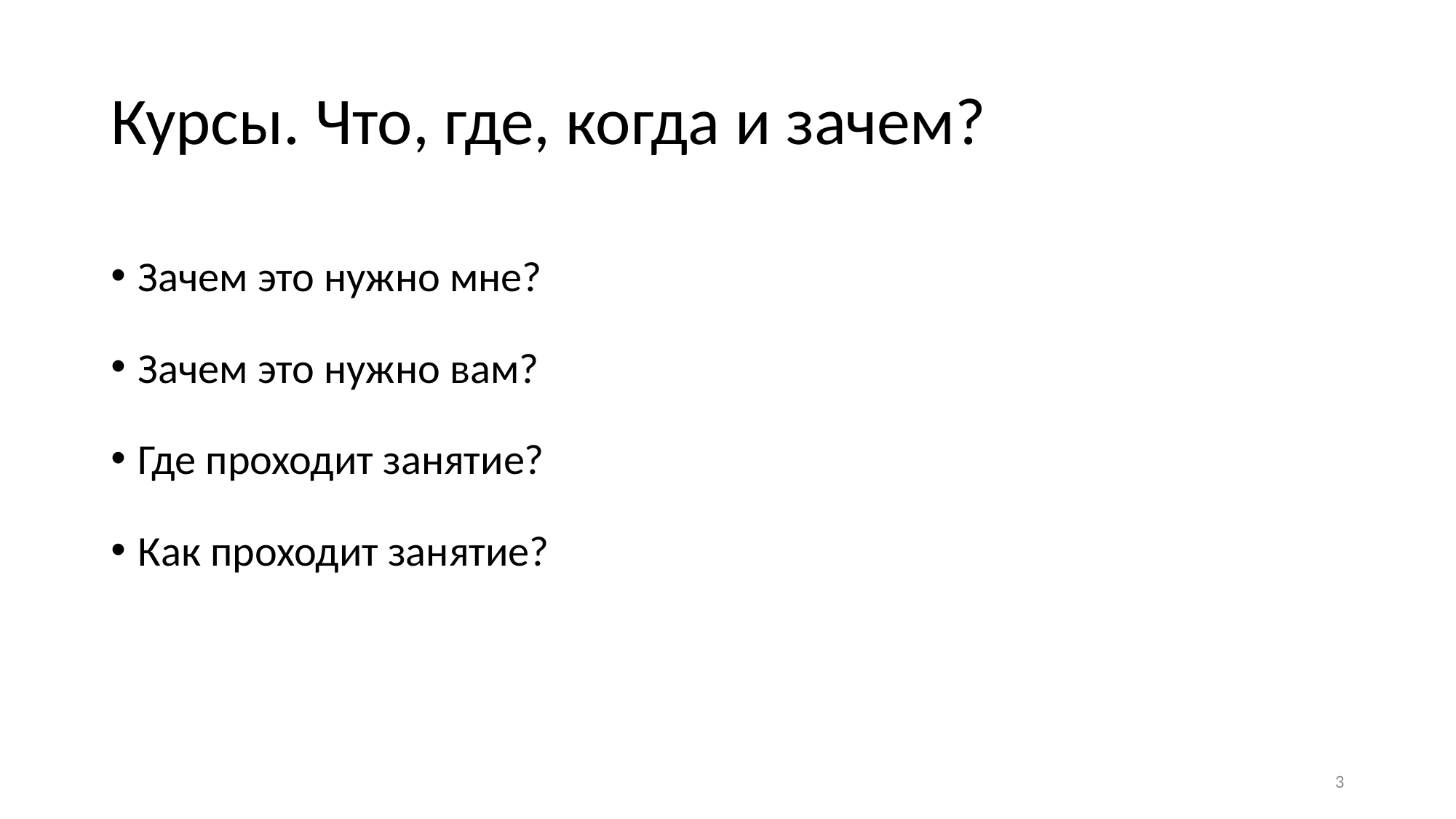

# Курсы. Что, где, когда и зачем?
Зачем это нужно мне?
Зачем это нужно вам?
Где проходит занятие?
Как проходит занятие?
3